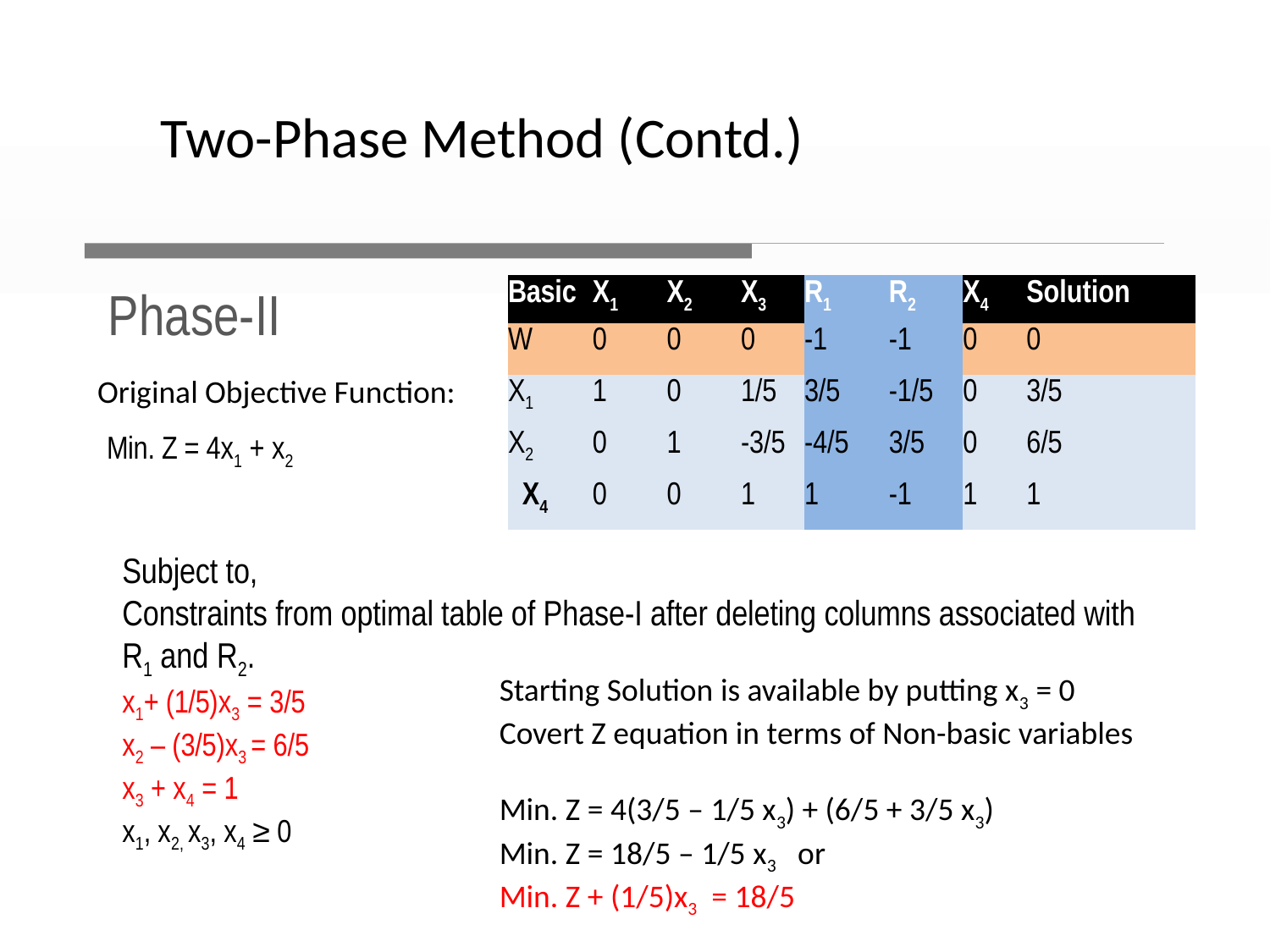

Two-Phase Method (Contd.)

| Basic | X1 | X2 | X3 | R1 | R2 | X4 | Solution |
| --- | --- | --- | --- | --- | --- | --- | --- |
| W | 0 | 0 | 0 | -1 | -1 | 0 | 0 |
| X1 | 1 | 0 | 1/5 | 3/5 | -1/5 | 0 | 3/5 |
| X2 | 0 | 1 | -3/5 | -4/5 | 3/5 | 0 | 6/5 |
| X4 | 0 | 0 | 1 | 1 | -1 | 1 | 1 |
Phase-II
Original Objective Function:
Min. Z = 4x1 + x2
Subject to,
Constraints from optimal table of Phase-I after deleting columns associated with R1 and R2.
x1+ (1/5)x3 = 3/5
x2 – (3/5)x3 = 6/5
x3 + x4 = 1
x1, x2, x3, x4 ≥ 0
Starting Solution is available by putting x3 = 0
Covert Z equation in terms of Non-basic variables

Min. Z = 4(3/5 – 1/5 x3) + (6/5 + 3/5 x3)
Min. Z = 18/5 – 1/5 x3   or
Min. Z + (1/5)x3  = 18/5